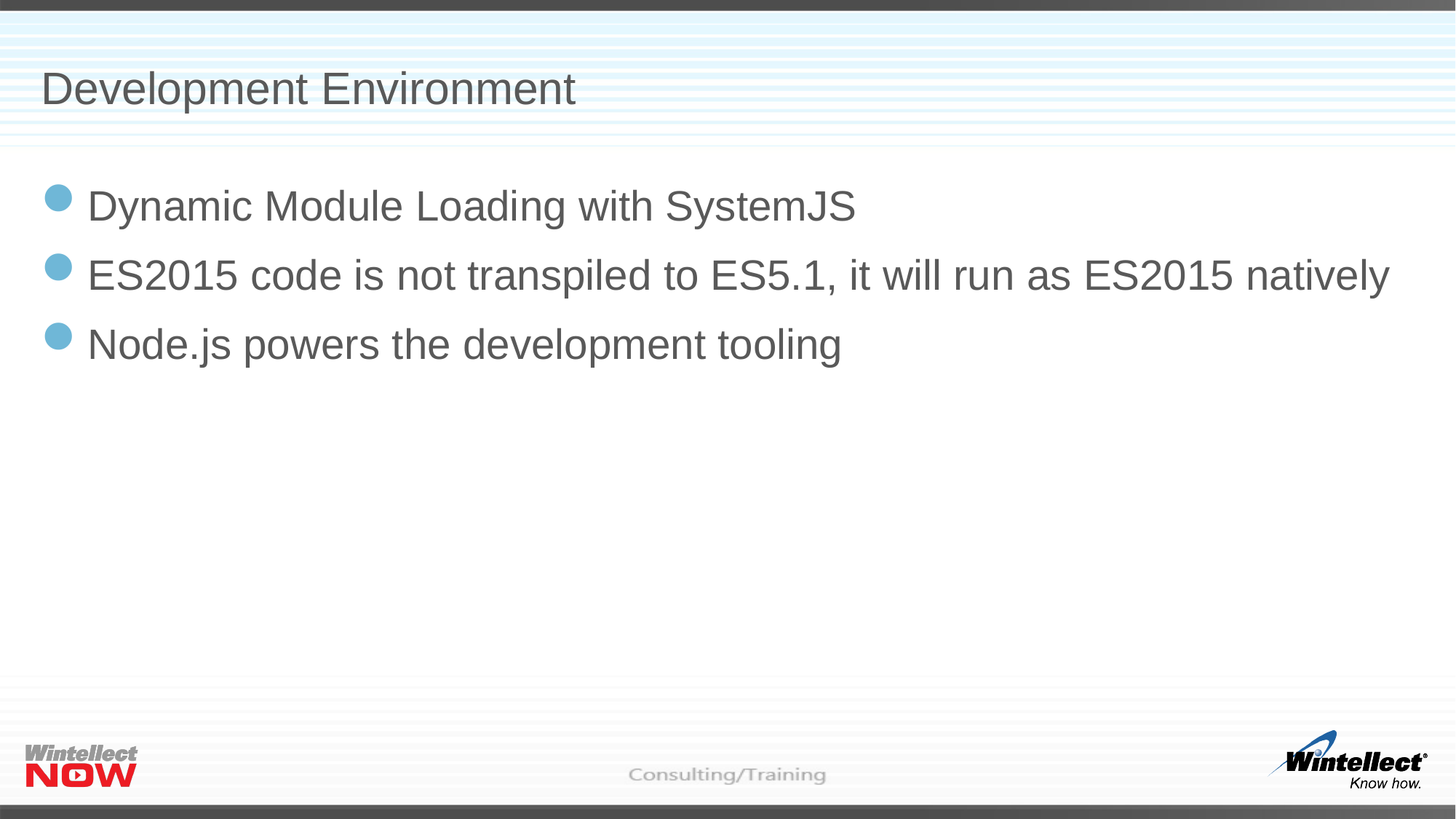

# Development Environment
Dynamic Module Loading with SystemJS
ES2015 code is not transpiled to ES5.1, it will run as ES2015 natively
Node.js powers the development tooling